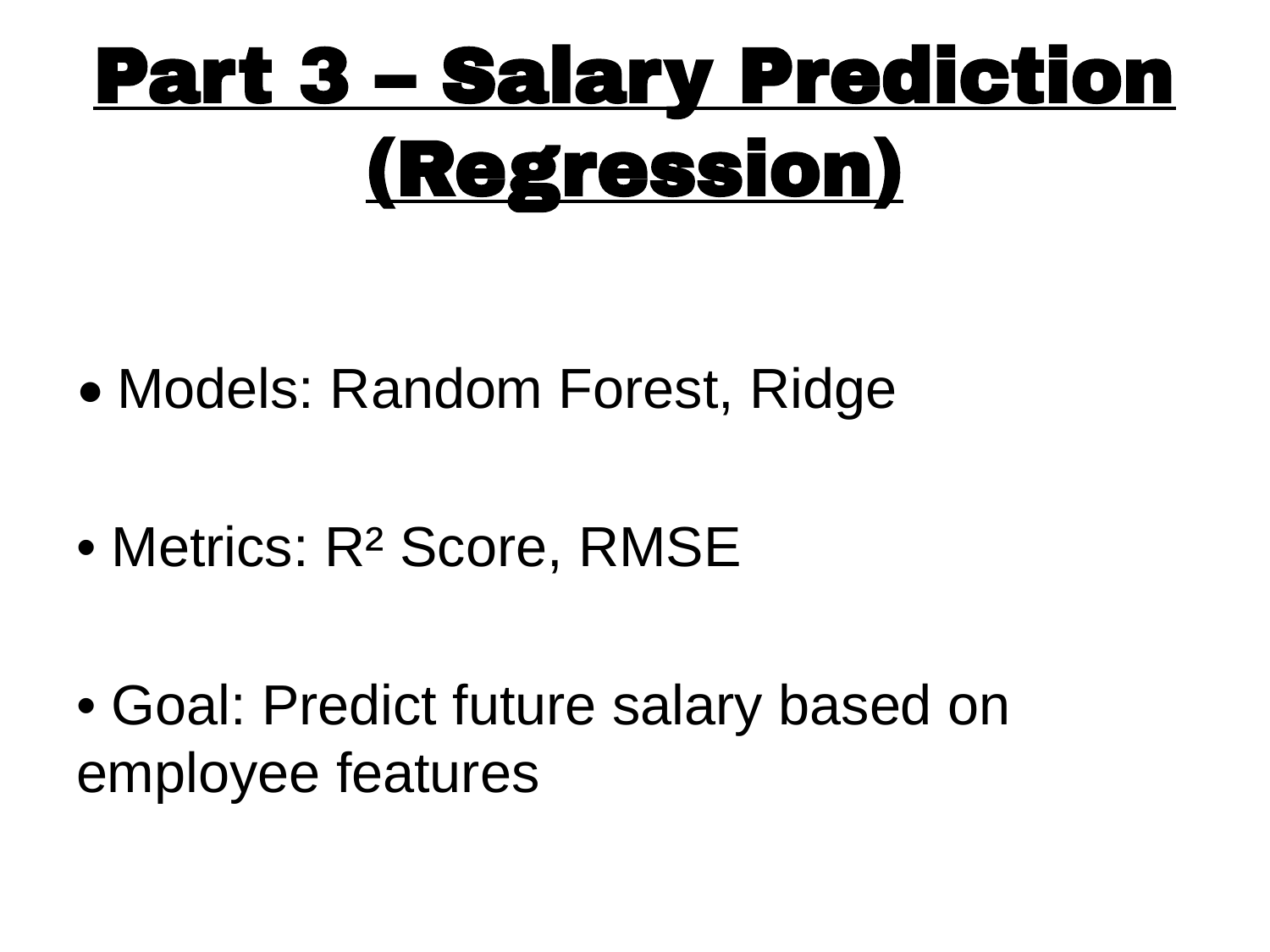

# Part 3 – Salary Prediction (Regression)
• Models: Random Forest, Ridge

• Metrics: R² Score, RMSE

• Goal: Predict future salary based on employee features